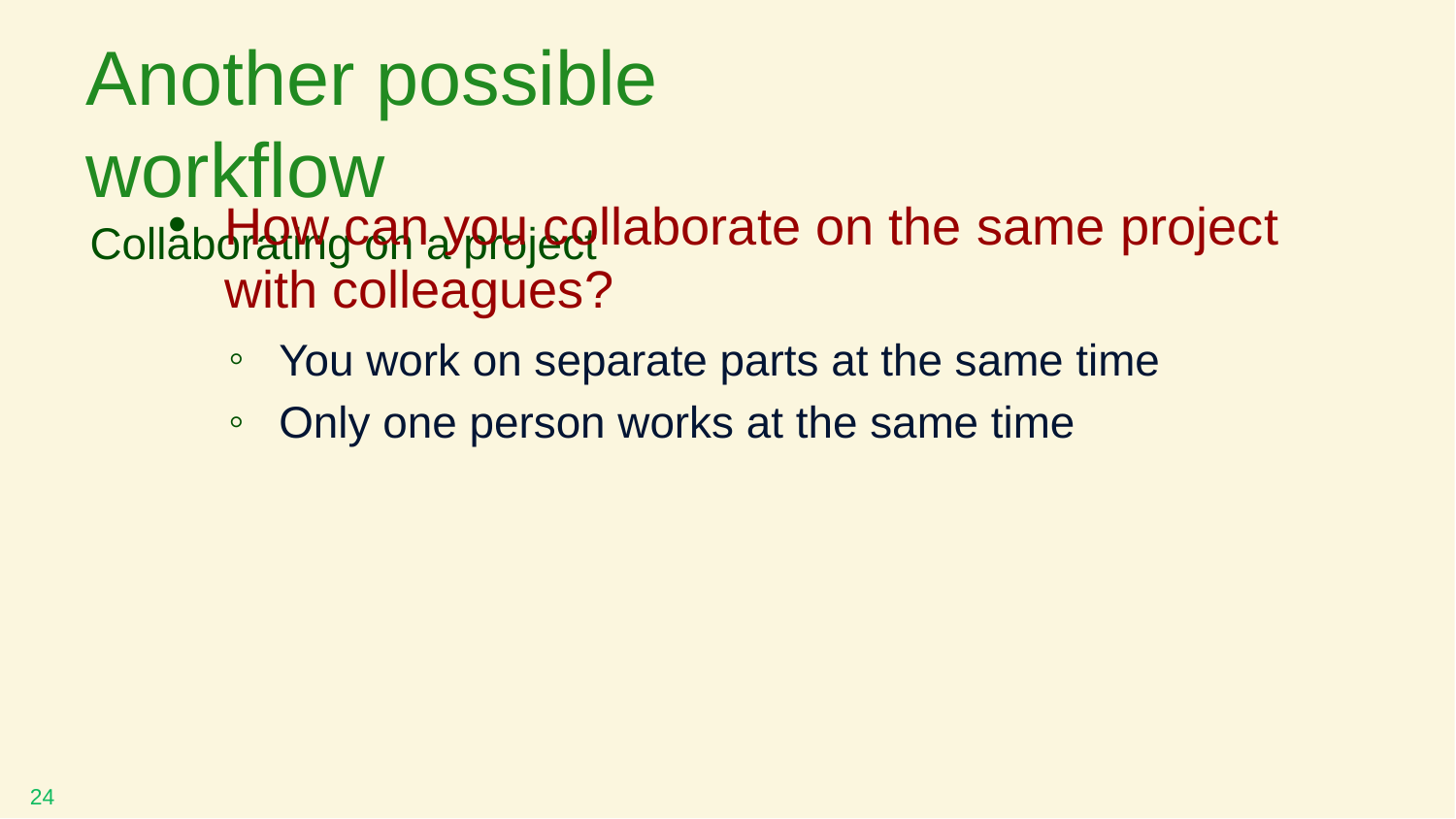

# Another possible workflow
Collaborating on a project
How can you collaborate on the same project with colleagues?
You work on separate parts at the same time
Only one person works at the same time
24